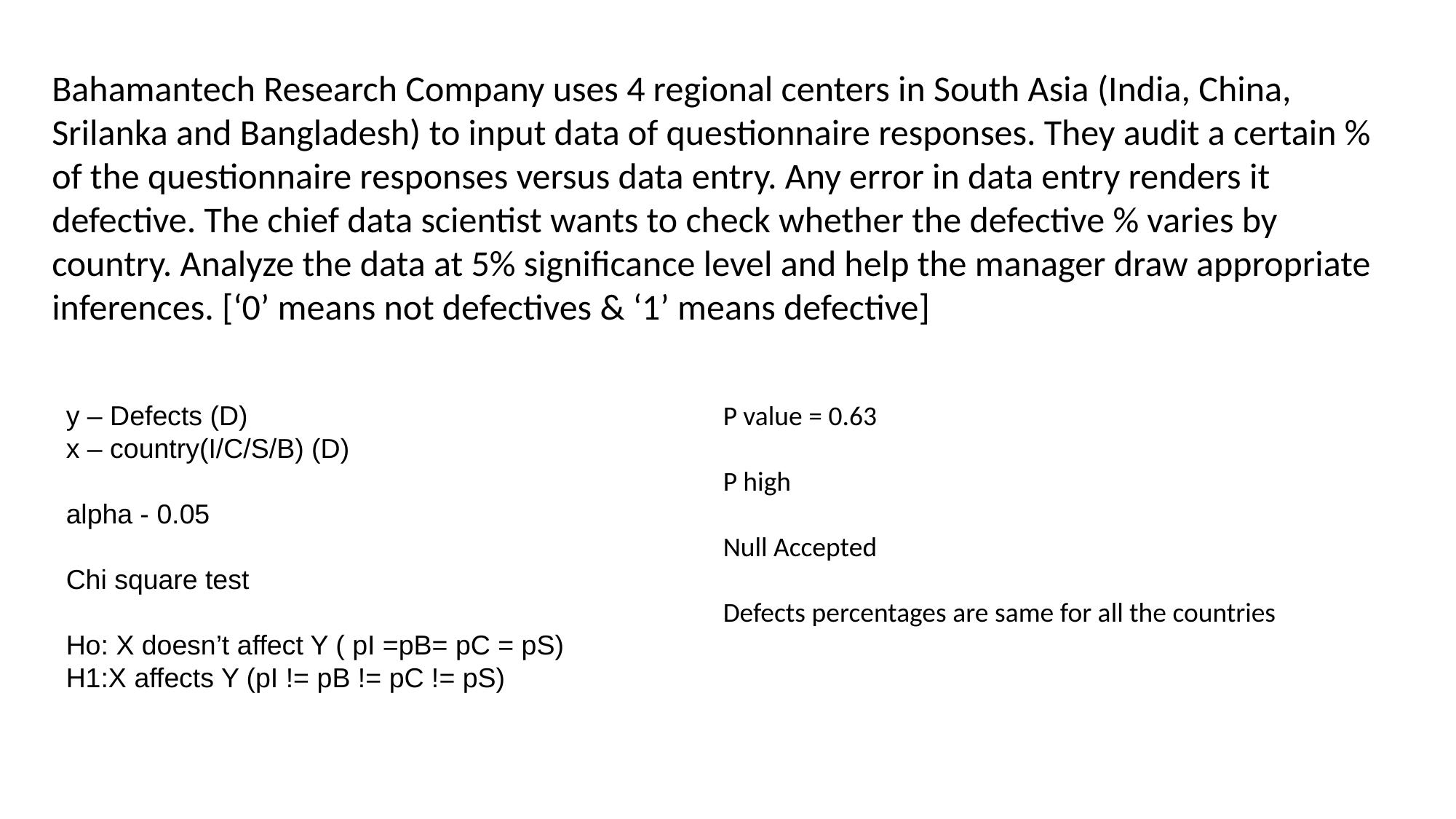

Bahamantech Research Company uses 4 regional centers in South Asia (India, China, Srilanka and Bangladesh) to input data of questionnaire responses. They audit a certain % of the questionnaire responses versus data entry. Any error in data entry renders it defective. The chief data scientist wants to check whether the defective % varies by country. Analyze the data at 5% significance level and help the manager draw appropriate inferences. [‘0’ means not defectives & ‘1’ means defective]
y – Defects (D)
x – country(I/C/S/B) (D)

alpha - 0.05

Chi square test

Ho: X doesn’t affect Y ( pI =pB= pC = pS)
H1:X affects Y (pI != pB != pC != pS)

P value = 0.63

P high

Null Accepted

Defects percentages are same for all the countries